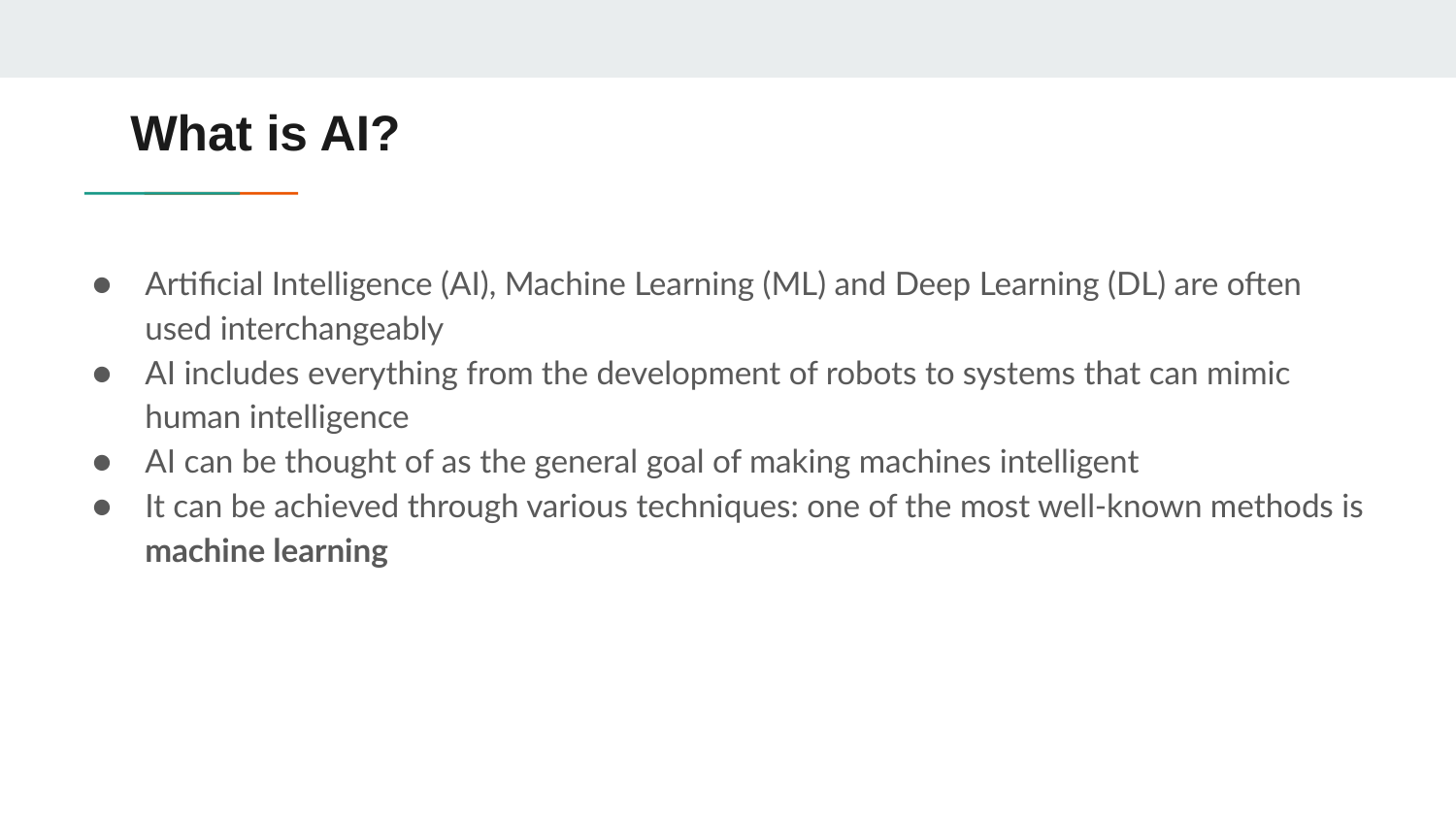

# What is AI?
Artificial Intelligence (AI), Machine Learning (ML) and Deep Learning (DL) are often used interchangeably
AI includes everything from the development of robots to systems that can mimic human intelligence
AI can be thought of as the general goal of making machines intelligent
It can be achieved through various techniques: one of the most well-known methods is machine learning